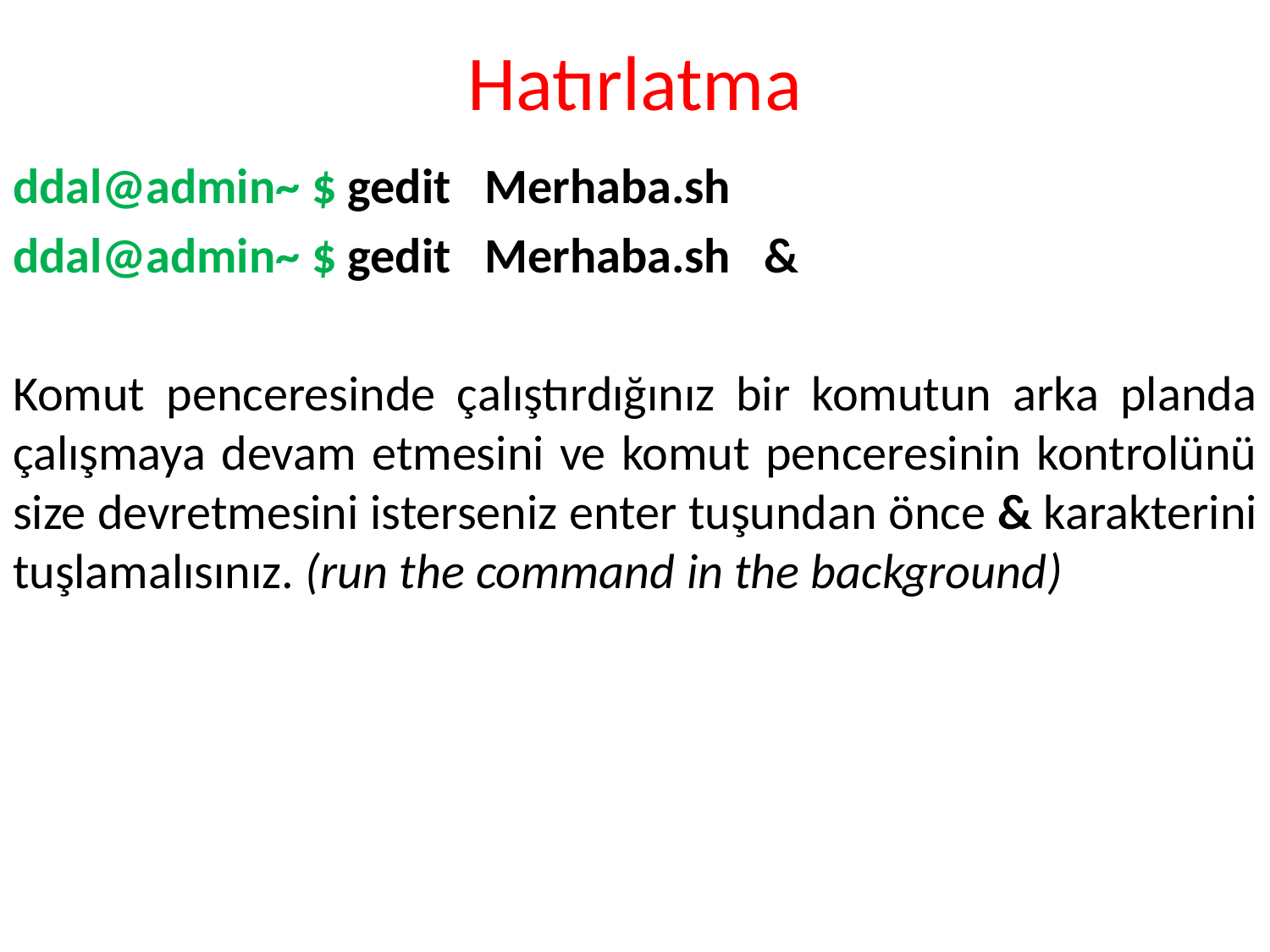

# Hatırlatma
ddal@admin~ $ gedit   Merhaba.sh
ddal@admin~ $ gedit   Merhaba.sh   &

Komut penceresinde çalıştırdığınız bir komutun arka planda çalışmaya devam etmesini ve komut penceresinin kontrolünü size devretmesini isterseniz enter tuşundan önce & karakterini tuşlamalısınız. (run the command in the background)